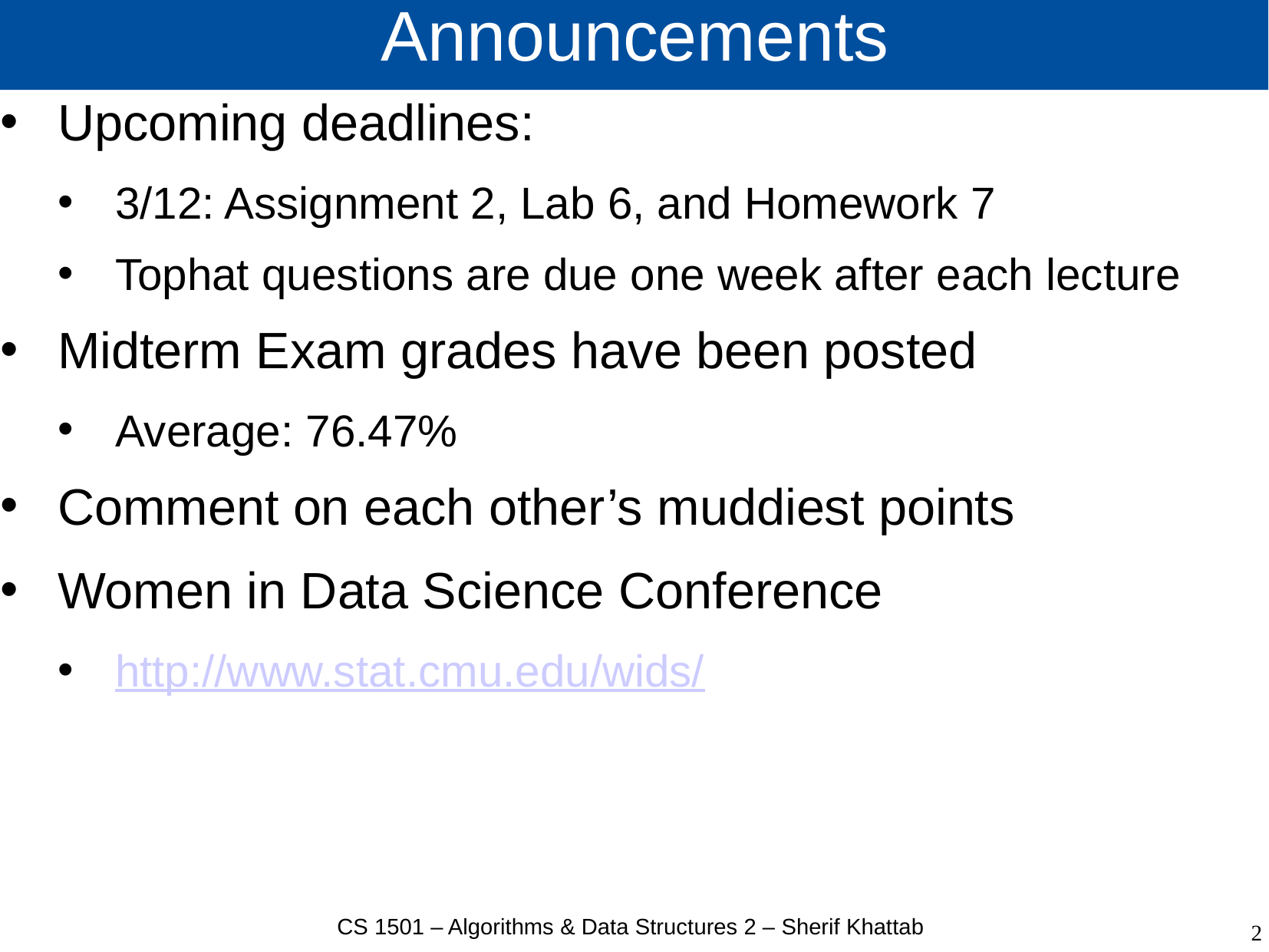

# Announcements
Upcoming deadlines:
3/12: Assignment 2, Lab 6, and Homework 7
Tophat questions are due one week after each lecture
Midterm Exam grades have been posted
Average: 76.47%
Comment on each other’s muddiest points
Women in Data Science Conference
http://www.stat.cmu.edu/wids/

CS 1501 – Algorithms & Data Structures 2 – Sherif Khattab
2